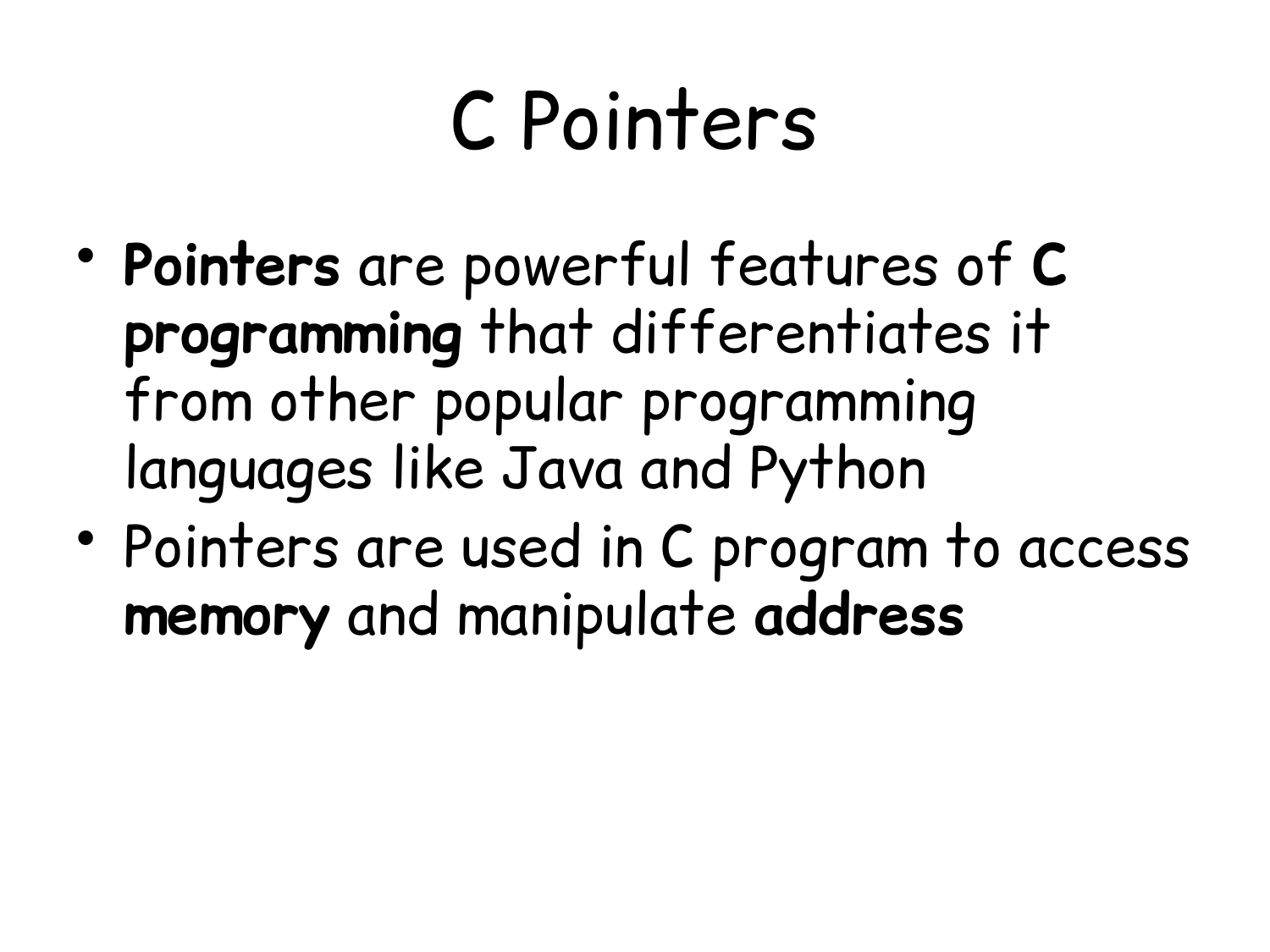

# C Pointers
Pointers are powerful features of C programming that differentiates it from other popular programming languages like Java and Python
Pointers are used in C program to access memory and manipulate address